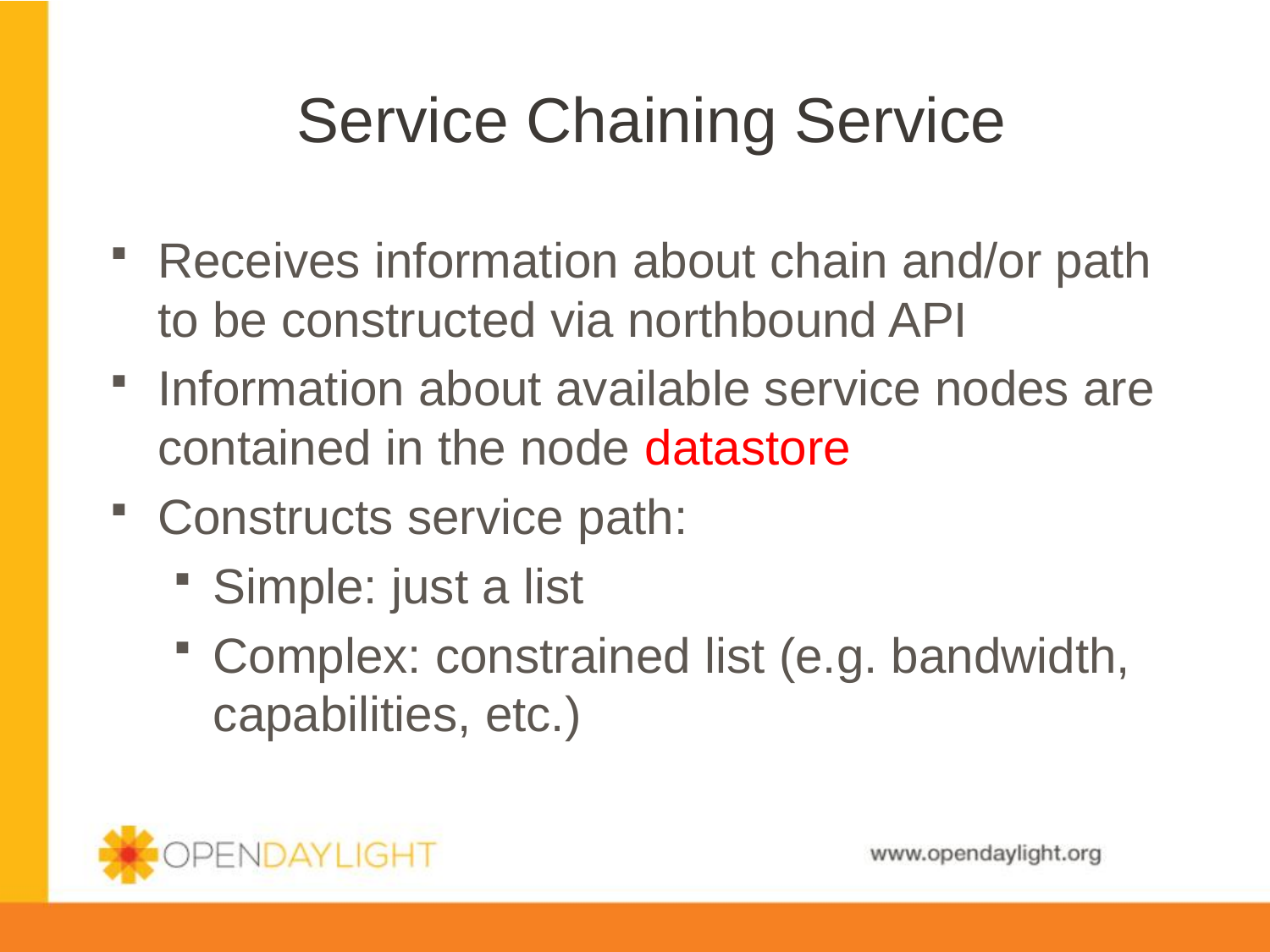

# Service Chaining Service
Receives information about chain and/or path to be constructed via northbound API
Information about available service nodes are contained in the node datastore
Constructs service path:
Simple: just a list
Complex: constrained list (e.g. bandwidth, capabilities, etc.)